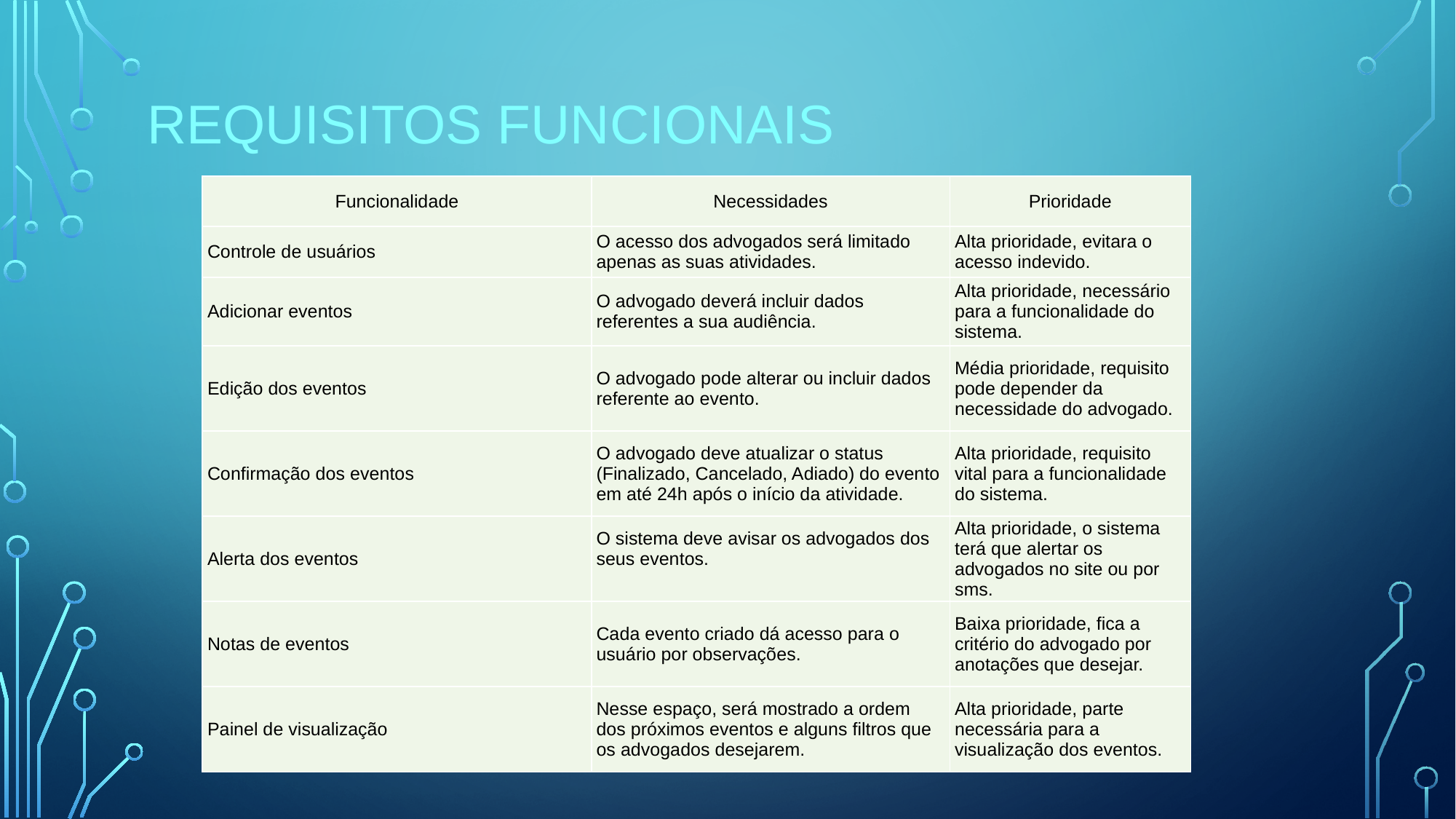

# Requisitos Funcionais
| Funcionalidade | Necessidades | Prioridade |
| --- | --- | --- |
| Controle de usuários | O acesso dos advogados será limitado apenas as suas atividades. | Alta prioridade, evitara o acesso indevido. |
| Adicionar eventos | O advogado deverá incluir dados referentes a sua audiência. | Alta prioridade, necessário para a funcionalidade do sistema. |
| Edição dos eventos | O advogado pode alterar ou incluir dados referente ao evento. | Média prioridade, requisito pode depender da necessidade do advogado. |
| Confirmação dos eventos | O advogado deve atualizar o status (Finalizado, Cancelado, Adiado) do evento em até 24h após o início da atividade. | Alta prioridade, requisito vital para a funcionalidade do sistema. |
| Alerta dos eventos | O sistema deve avisar os advogados dos seus eventos. | Alta prioridade, o sistema terá que alertar os advogados no site ou por sms. |
| Notas de eventos | Cada evento criado dá acesso para o usuário por observações. | Baixa prioridade, fica a critério do advogado por anotações que desejar. |
| Painel de visualização | Nesse espaço, será mostrado a ordem dos próximos eventos e alguns filtros que os advogados desejarem. | Alta prioridade, parte necessária para a visualização dos eventos. |